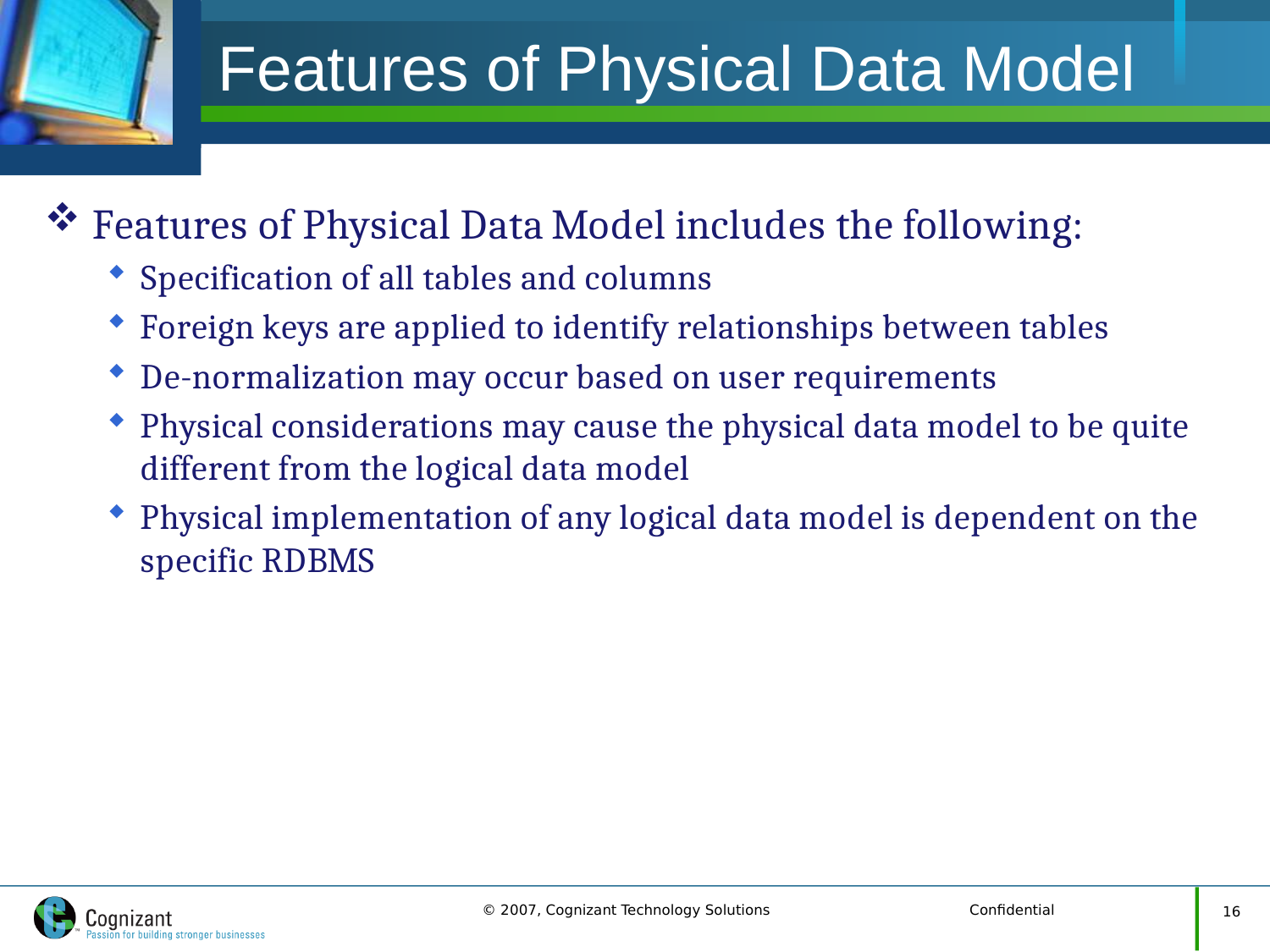

# Features of Physical Data Model
Features of Physical Data Model includes the following:
Specification of all tables and columns
Foreign keys are applied to identify relationships between tables
De-normalization may occur based on user requirements
Physical considerations may cause the physical data model to be quite different from the logical data model
Physical implementation of any logical data model is dependent on the specific RDBMS

16